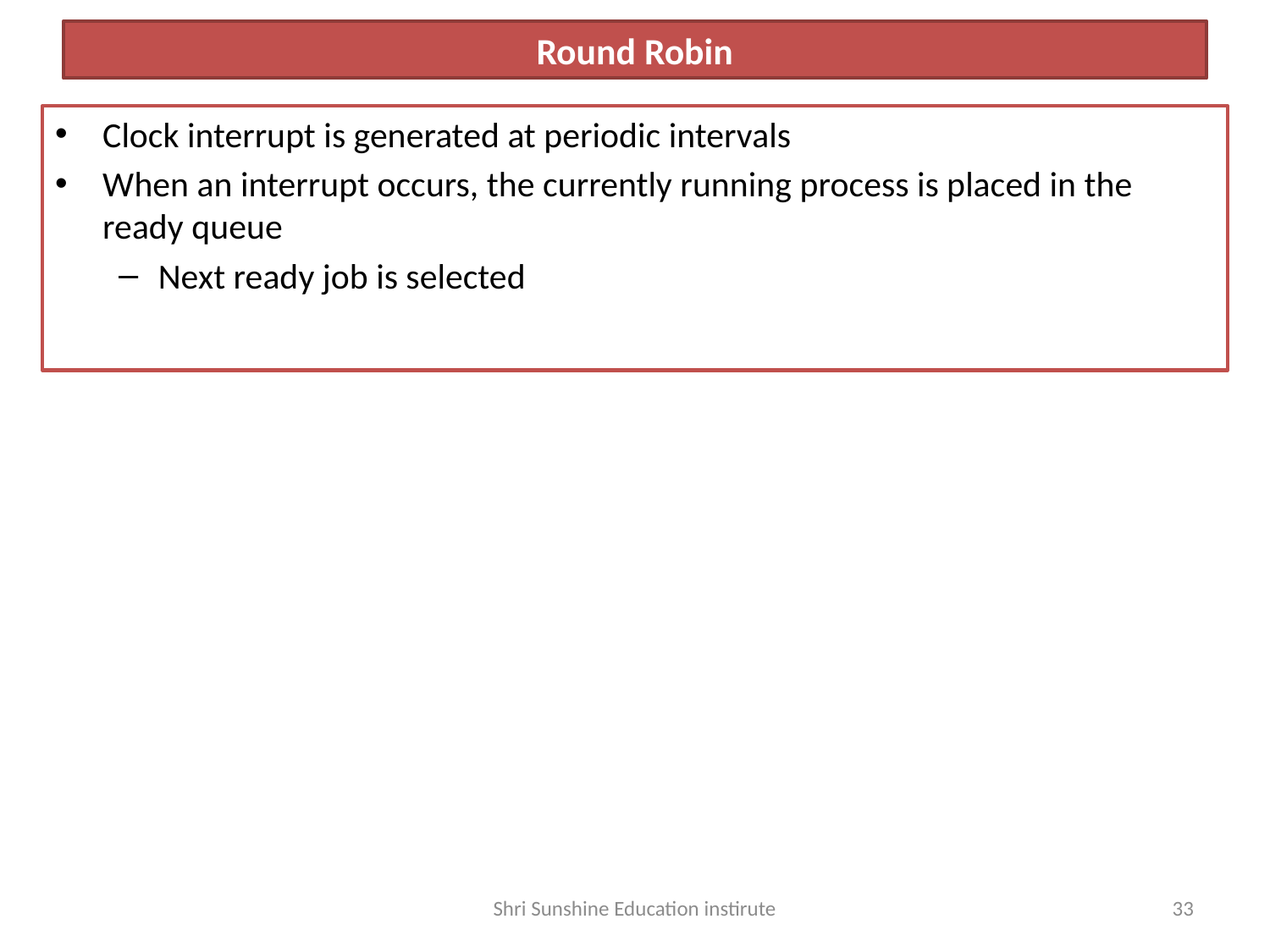

# Round Robin
Clock interrupt is generated at periodic intervals
When an interrupt occurs, the currently running process is placed in the ready queue
Next ready job is selected

Shri Sunshine Education instirute
33